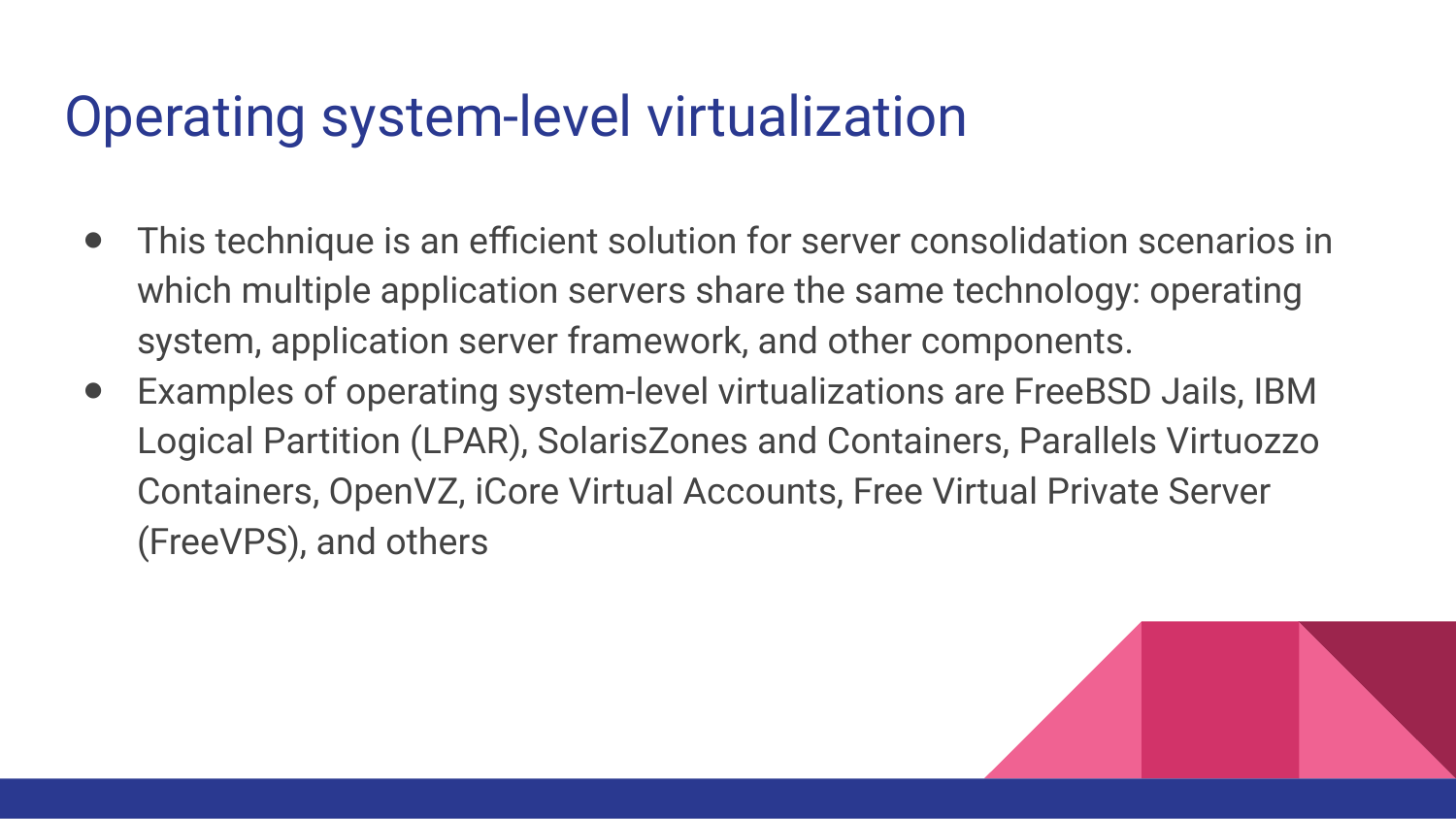

# Operating system-level virtualization
This technique is an efficient solution for server consolidation scenarios in which multiple application servers share the same technology: operating system, application server framework, and other components.
Examples of operating system-level virtualizations are FreeBSD Jails, IBM Logical Partition (LPAR), SolarisZones and Containers, Parallels Virtuozzo Containers, OpenVZ, iCore Virtual Accounts, Free Virtual Private Server (FreeVPS), and others